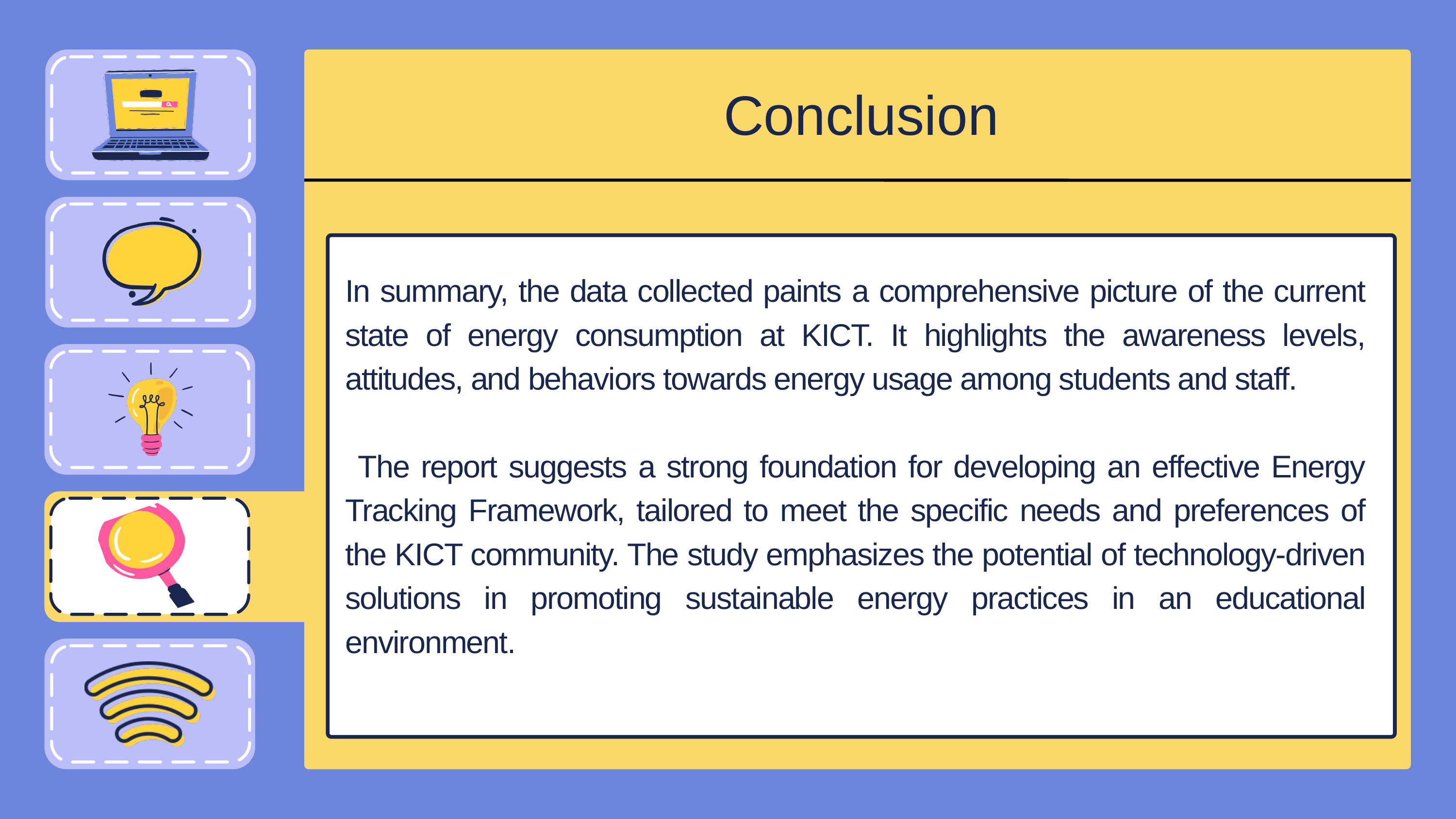

Conclusion

In summary, the data collected paints a comprehensive picture of the current state of energy consumption at KICT. It highlights the awareness levels, attitudes, and behaviors towards energy usage among students and staff.

 The report suggests a strong foundation for developing an effective Energy Tracking Framework, tailored to meet the specific needs and preferences of the KICT community. The study emphasizes the potential of technology-driven solutions in promoting sustainable energy practices in an educational environment.